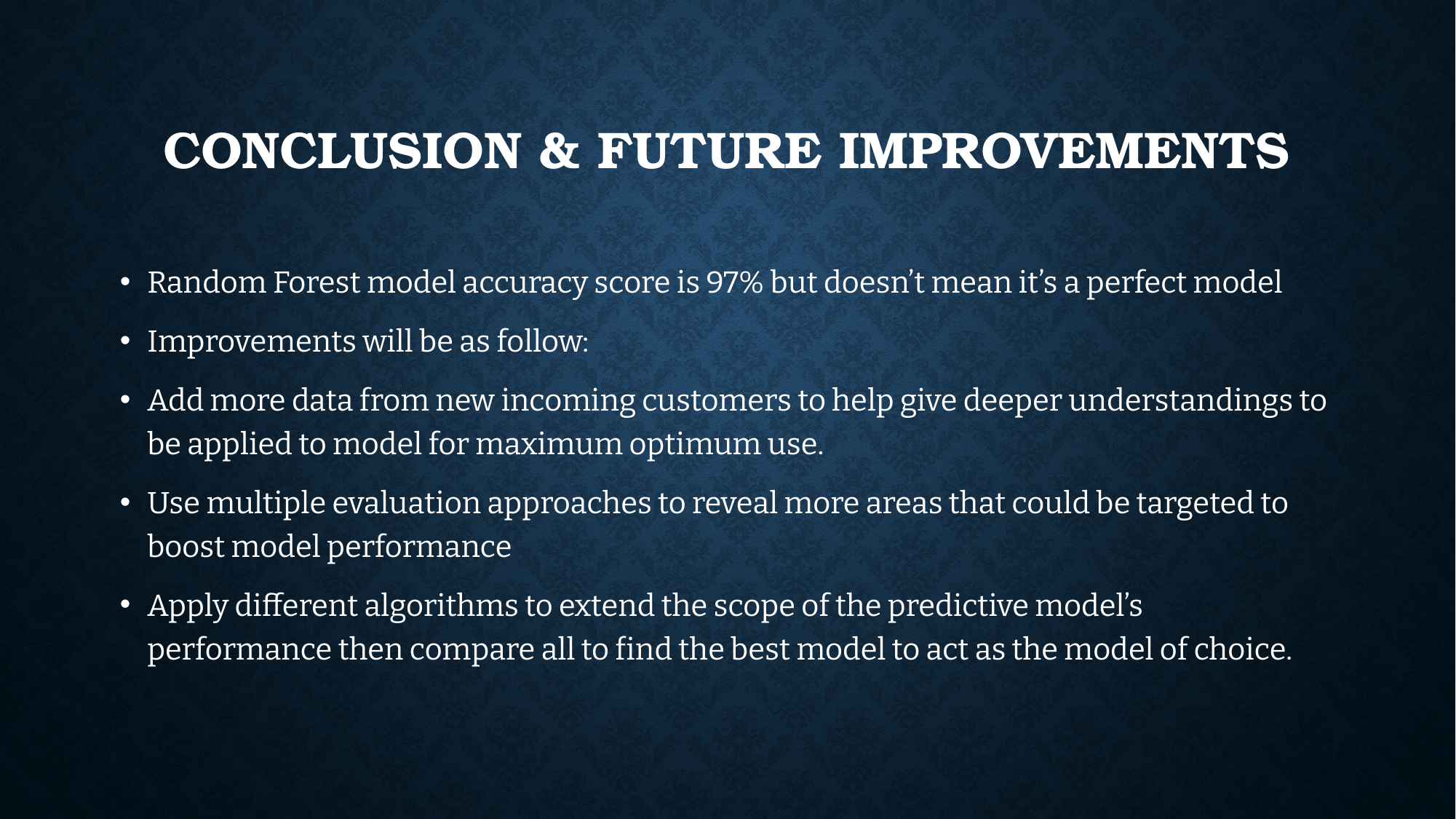

# Conclusion & Future Improvements
Random Forest model accuracy score is 97% but doesn’t mean it’s a perfect model
Improvements will be as follow:
Add more data from new incoming customers to help give deeper understandings to be applied to model for maximum optimum use.
Use multiple evaluation approaches to reveal more areas that could be targeted to boost model performance
Apply different algorithms to extend the scope of the predictive model’s performance then compare all to find the best model to act as the model of choice.